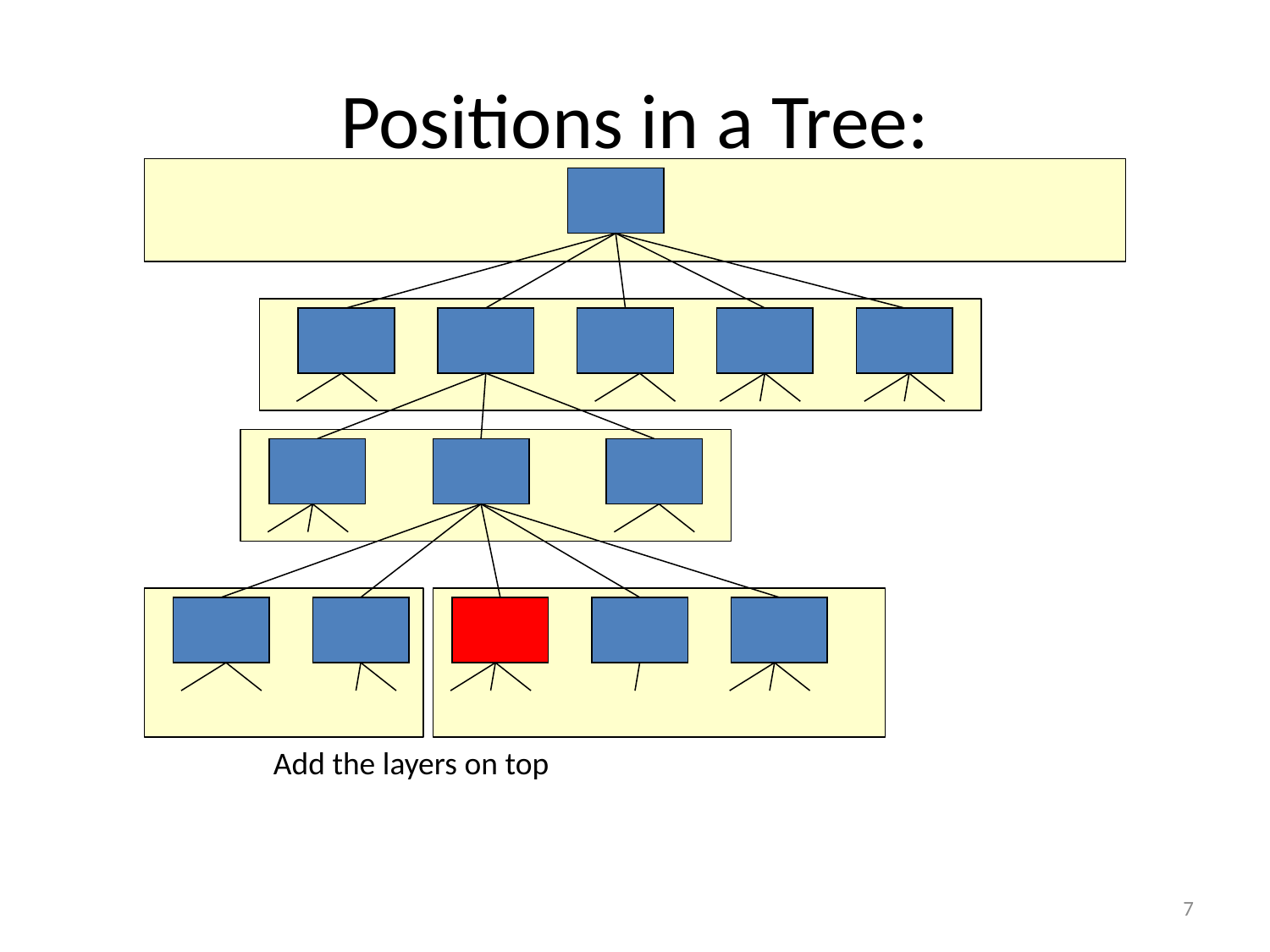

# Positions in a Tree:

Add the layers on top
7